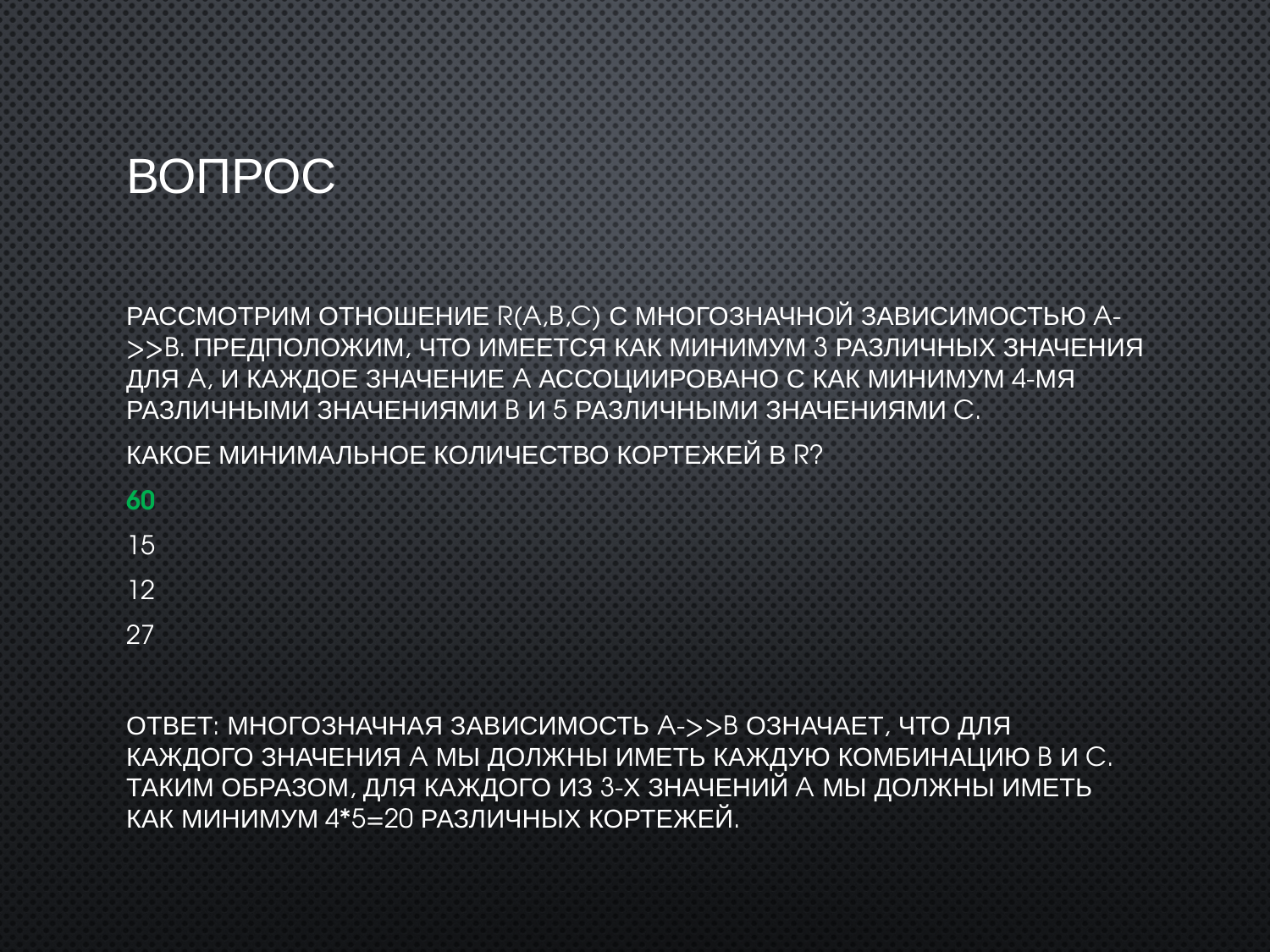

# Вопрос
Рассмотрим отношение R(A,B,C) с многозначной зависимостью A->>B. Предположим, что имеется как минимум 3 различных значения для A, и каждое значение A ассоциировано с как минимум 4-мя различными значениями B и 5 различными значениями C.
Какое минимальное количество кортежей в R?
60
15
12
27

Ответ: Многозначная зависимость A->>B означает, что для каждого значения A мы должны иметь каждую комбинацию B и C. Таким образом, для каждого из 3-х значений A мы должны иметь как минимум 4*5=20 различных кортежей.